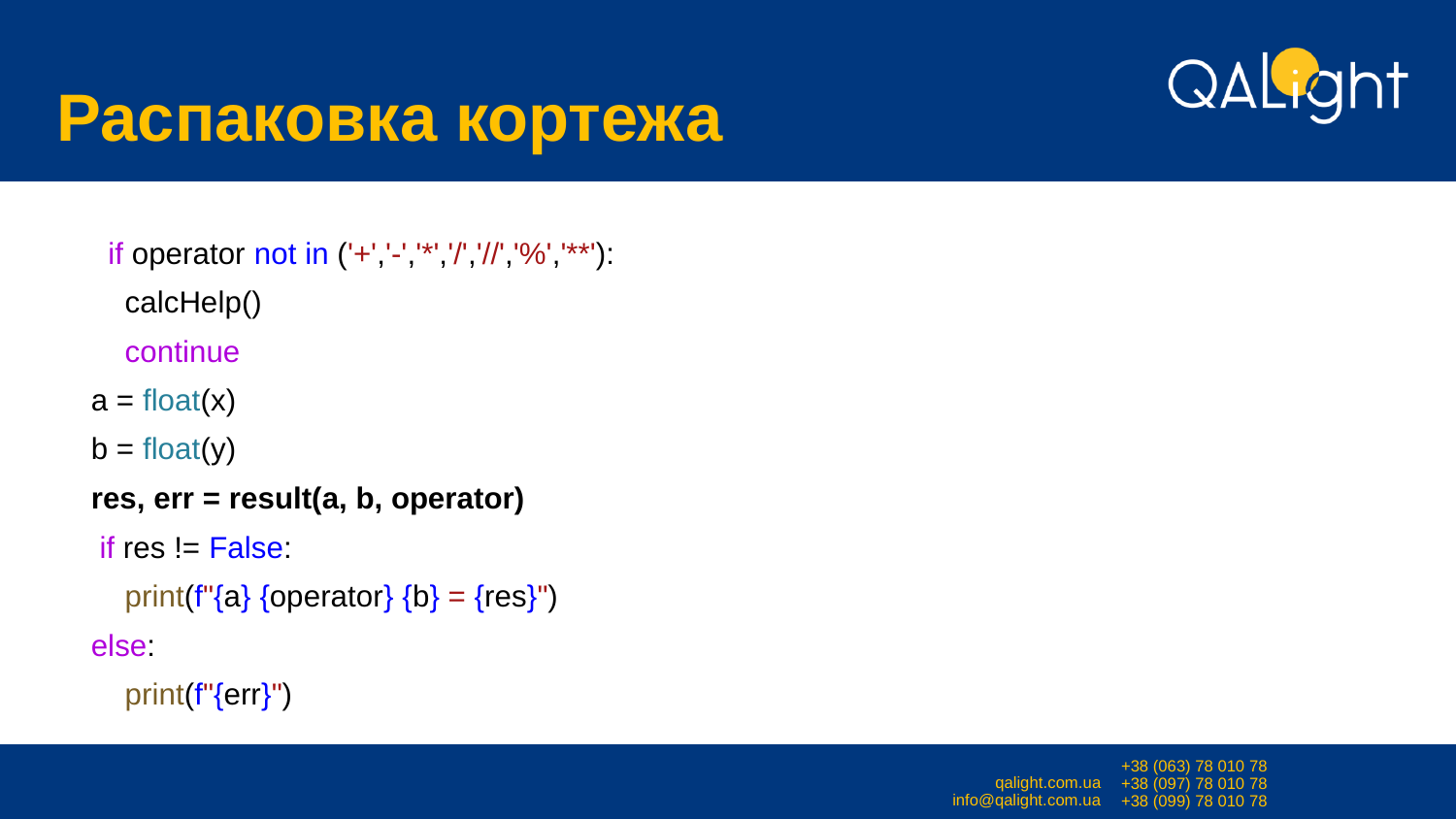

# Распаковка кортежа
      if operator not in ('+','-','*','/','//','%','**'):
        calcHelp()
        continue
    a = float(x)
    b = float(y)
    res, err = result(a, b, operator)
     if res != False:
        print(f"{a} {operator} {b} = {res}")
    else:
        print(f"{err}")